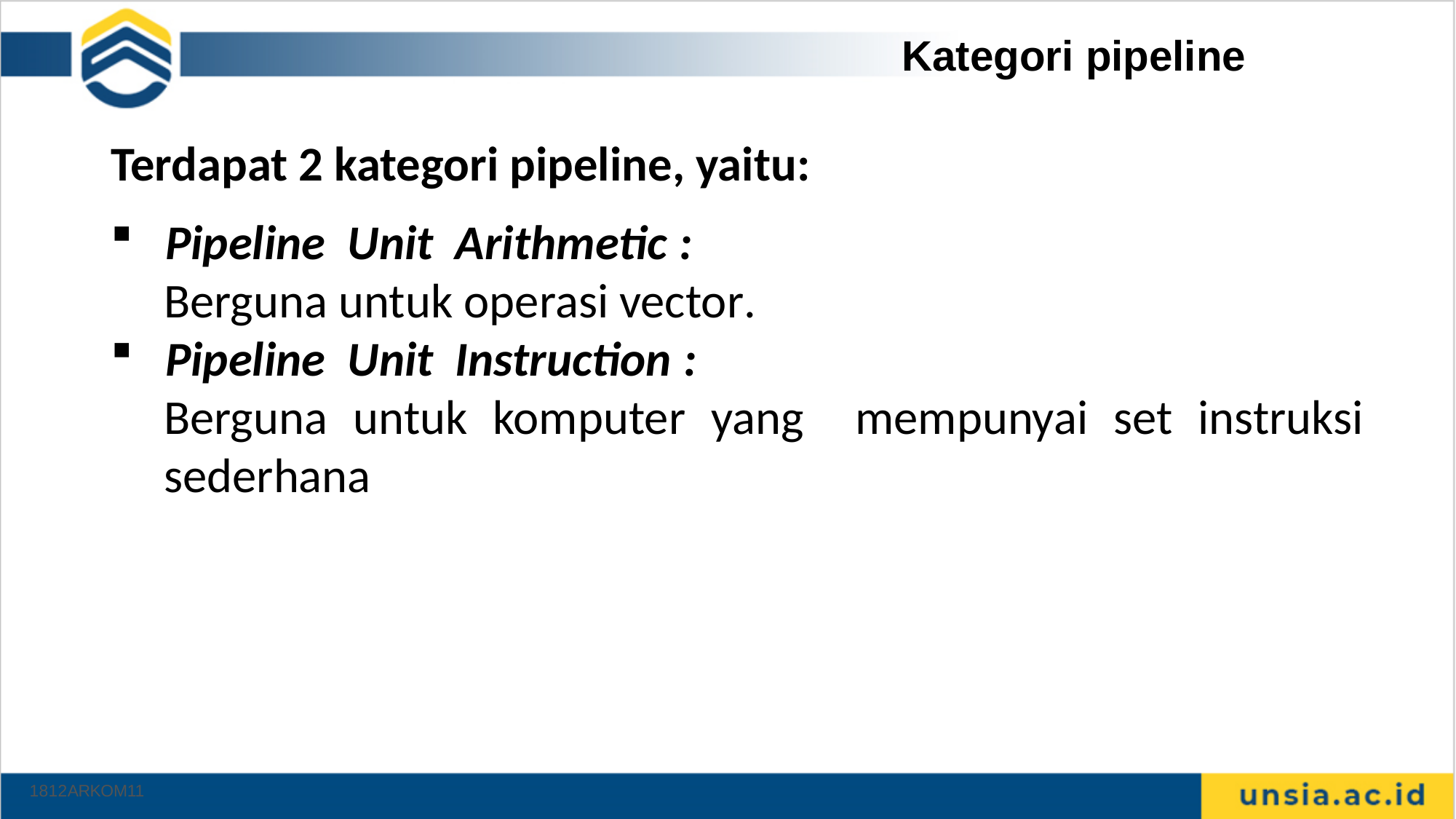

Kategori pipeline
Terdapat 2 kategori pipeline, yaitu:

Pipeline  Unit  Arithmetic :
Berguna untuk operasi vector.
Pipeline  Unit  Instruction :
Berguna untuk komputer yang  mempunyai set instruksi  sederhana

1812ARKOM11